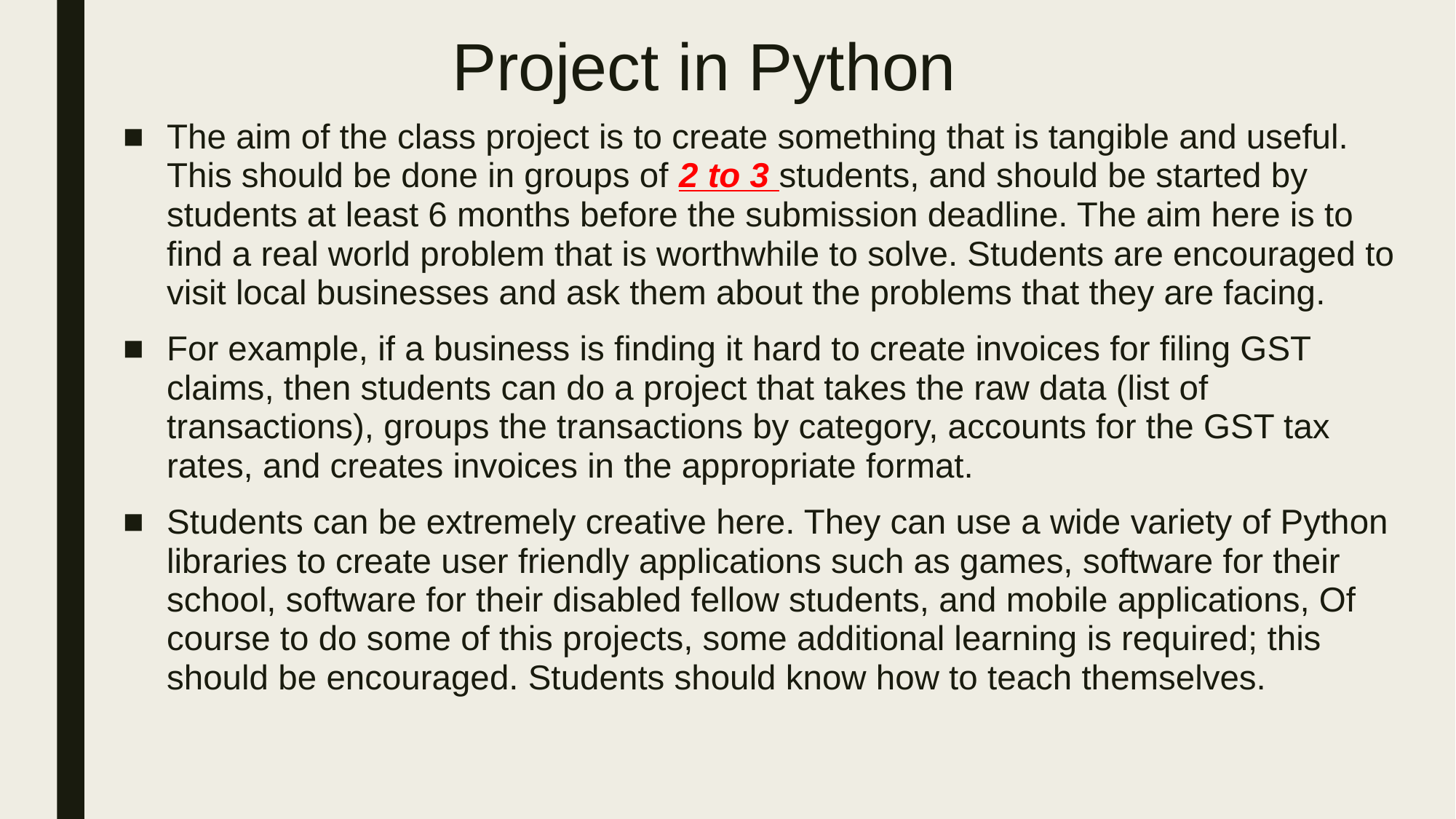

# Project in Python
The aim of the class project is to create something that is tangible and useful. This should be done in groups of 2 to 3 students, and should be started by students at least 6 months before the submission deadline. The aim here is to find a real world problem that is worthwhile to solve. Students are encouraged to visit local businesses and ask them about the problems that they are facing.
For example, if a business is finding it hard to create invoices for filing GST claims, then students can do a project that takes the raw data (list of transactions), groups the transactions by category, accounts for the GST tax rates, and creates invoices in the appropriate format.
Students can be extremely creative here. They can use a wide variety of Python libraries to create user friendly applications such as games, software for their school, software for their disabled fellow students, and mobile applications, Of course to do some of this projects, some additional learning is required; this should be encouraged. Students should know how to teach themselves.